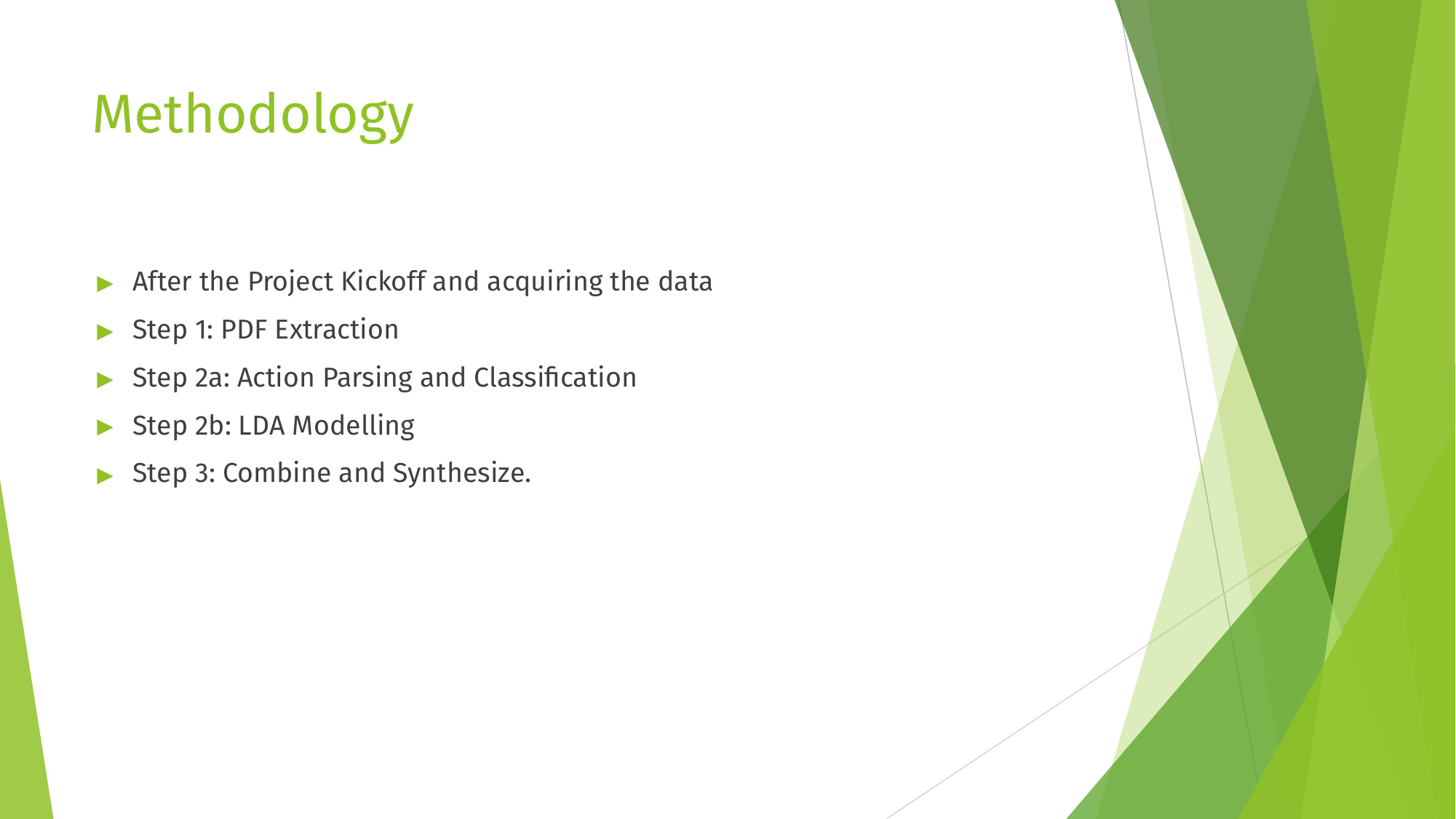

# Methodology
After the Project Kickoff and acquiring the data
Step 1: PDF Extraction
Step 2a: Action Parsing and Classification
Step 2b: LDA Modelling
Step 3: Combine and Synthesize.